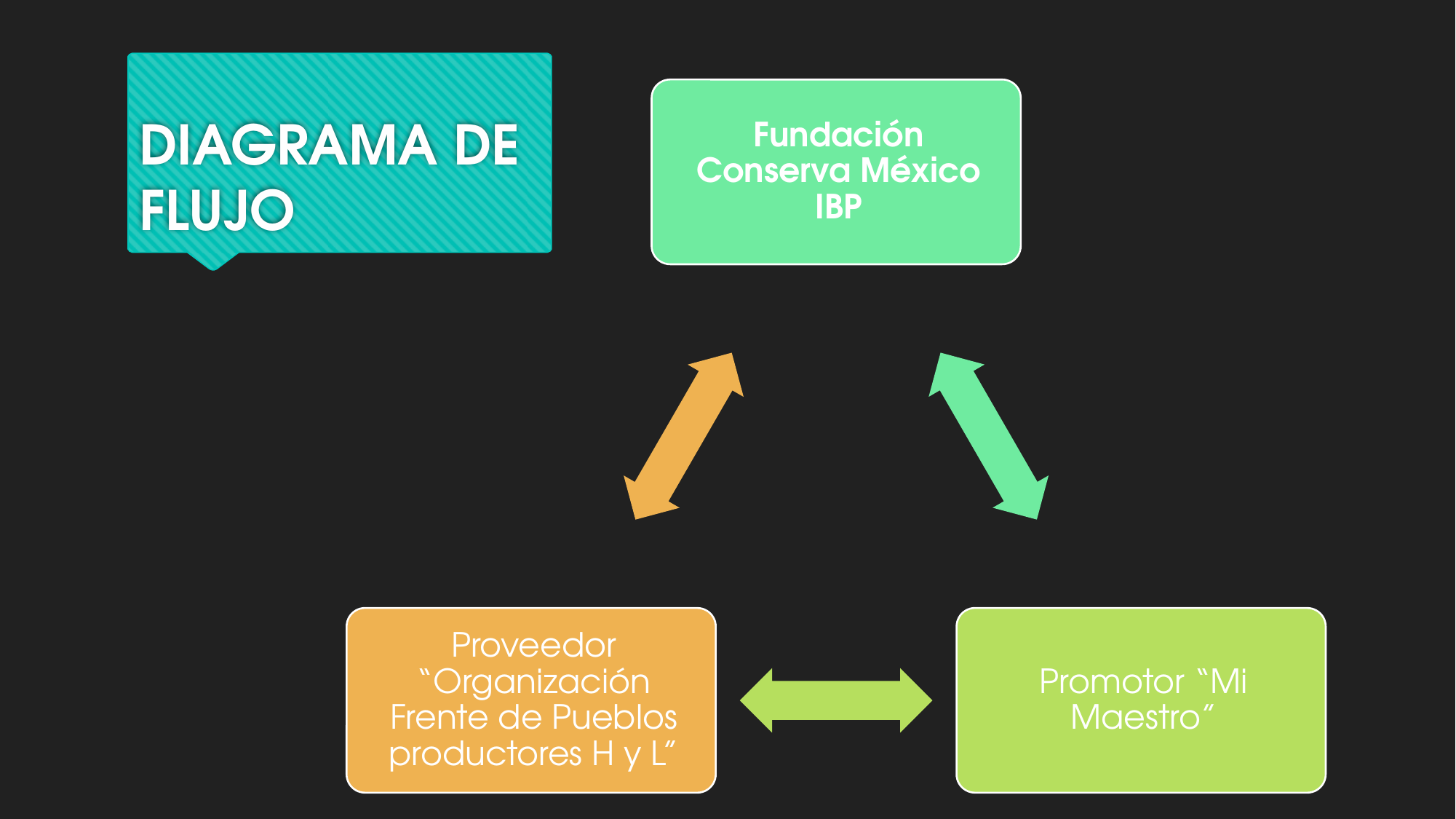

# DIAGRAMA DE FLUJO
Fundación Conserva México IBP

Promotor “Mi Maestro”

Proveedor “Organización Frente de Pueblos productores H y L”